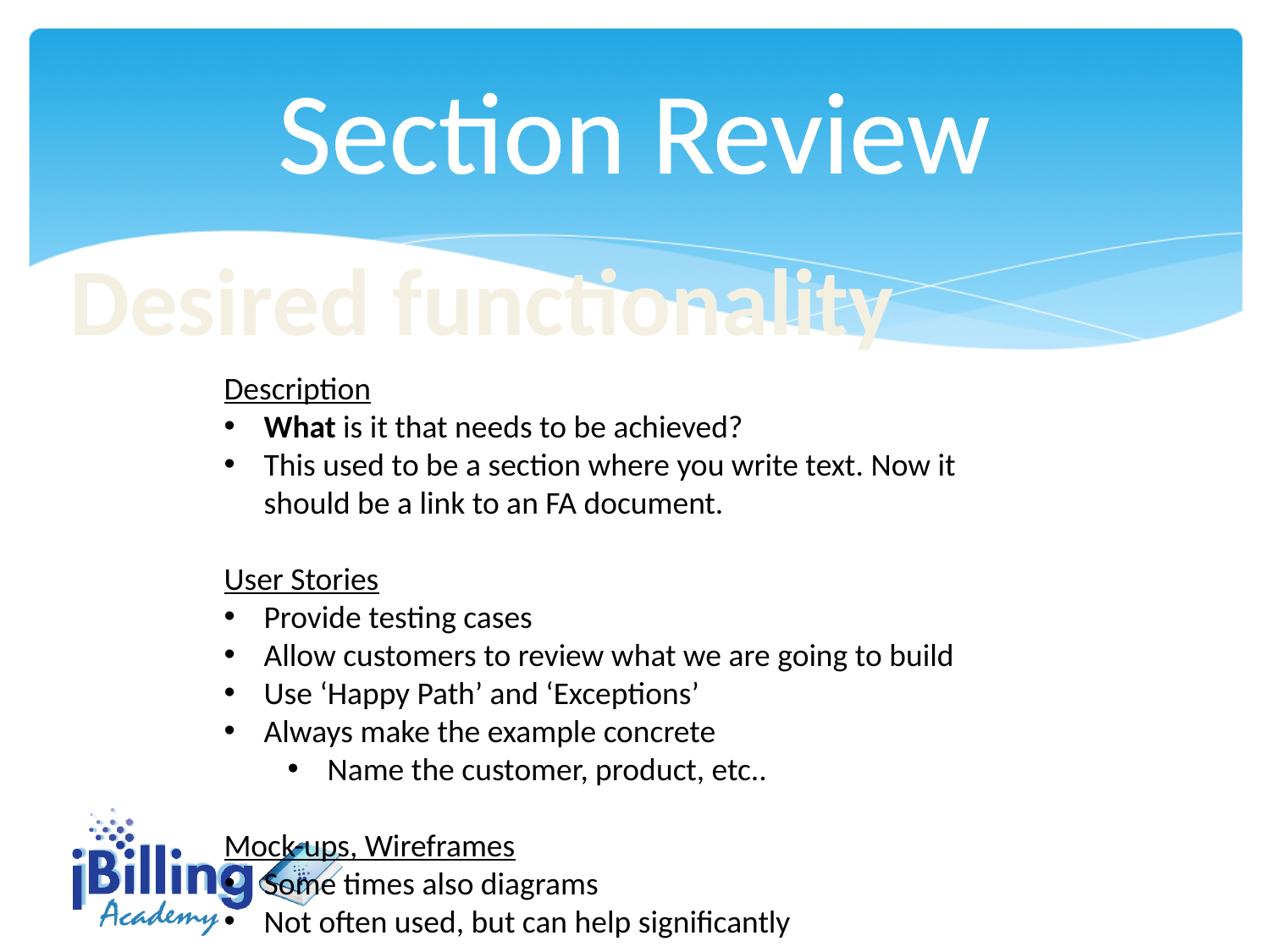

Section Review
 Desired functionality
Description
What is it that needs to be achieved?
This used to be a section where you write text. Now it should be a link to an FA document.

User Stories
Provide testing cases
Allow customers to review what we are going to build
Use ‘Happy Path’ and ‘Exceptions’
Always make the example concrete
Name the customer, product, etc..

Mock-ups, Wireframes
Some times also diagrams
Not often used, but can help significantly